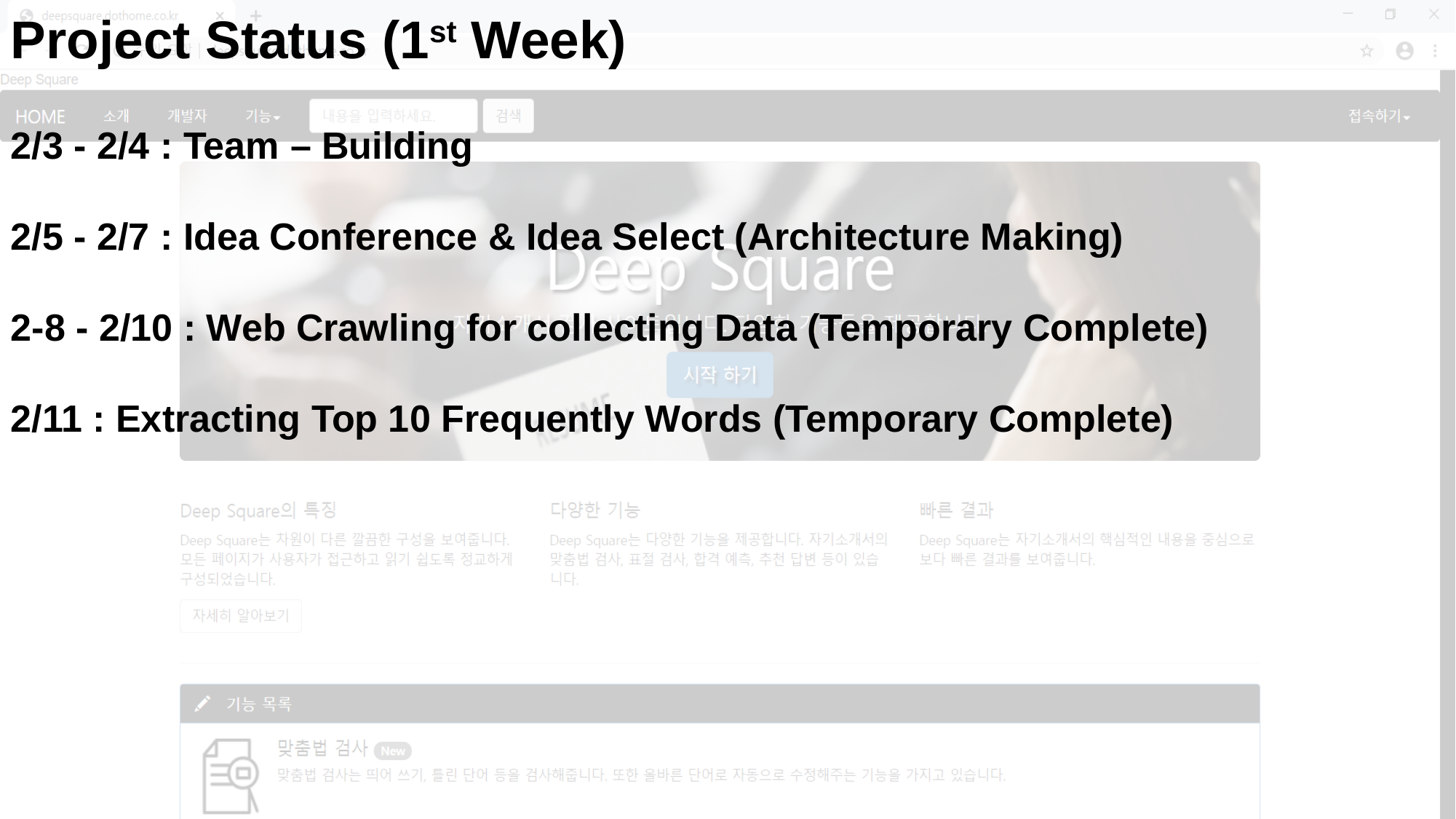

Project Status (1st Week)
2/3 - 2/4 : Team – Building

2/5 - 2/7 : Idea Conference & Idea Select (Architecture Making)

2-8 - 2/10 : Web Crawling for collecting Data (Temporary Complete)

2/11 : Extracting Top 10 Frequently Words (Temporary Complete)